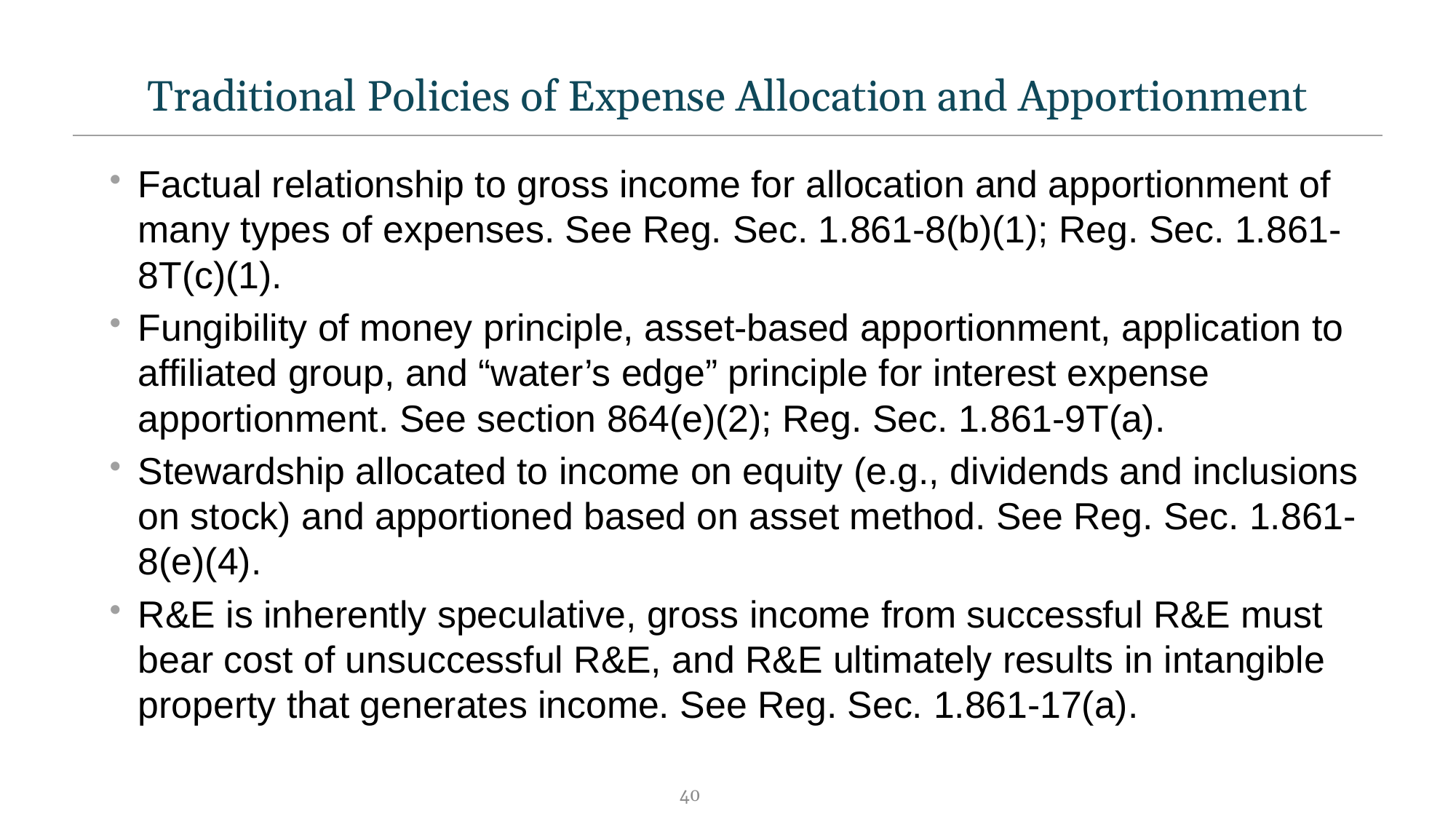

# Traditional Policies of Expense Allocation and Apportionment
Factual relationship to gross income for allocation and apportionment of many types of expenses. See Reg. Sec. 1.861-8(b)(1); Reg. Sec. 1.861-8T(c)(1).
Fungibility of money principle, asset-based apportionment, application to affiliated group, and “water’s edge” principle for interest expense apportionment. See section 864(e)(2); Reg. Sec. 1.861-9T(a).
Stewardship allocated to income on equity (e.g., dividends and inclusions on stock) and apportioned based on asset method. See Reg. Sec. 1.861-8(e)(4).
R&E is inherently speculative, gross income from successful R&E must bear cost of unsuccessful R&E, and R&E ultimately results in intangible property that generates income. See Reg. Sec. 1.861-17(a).
40